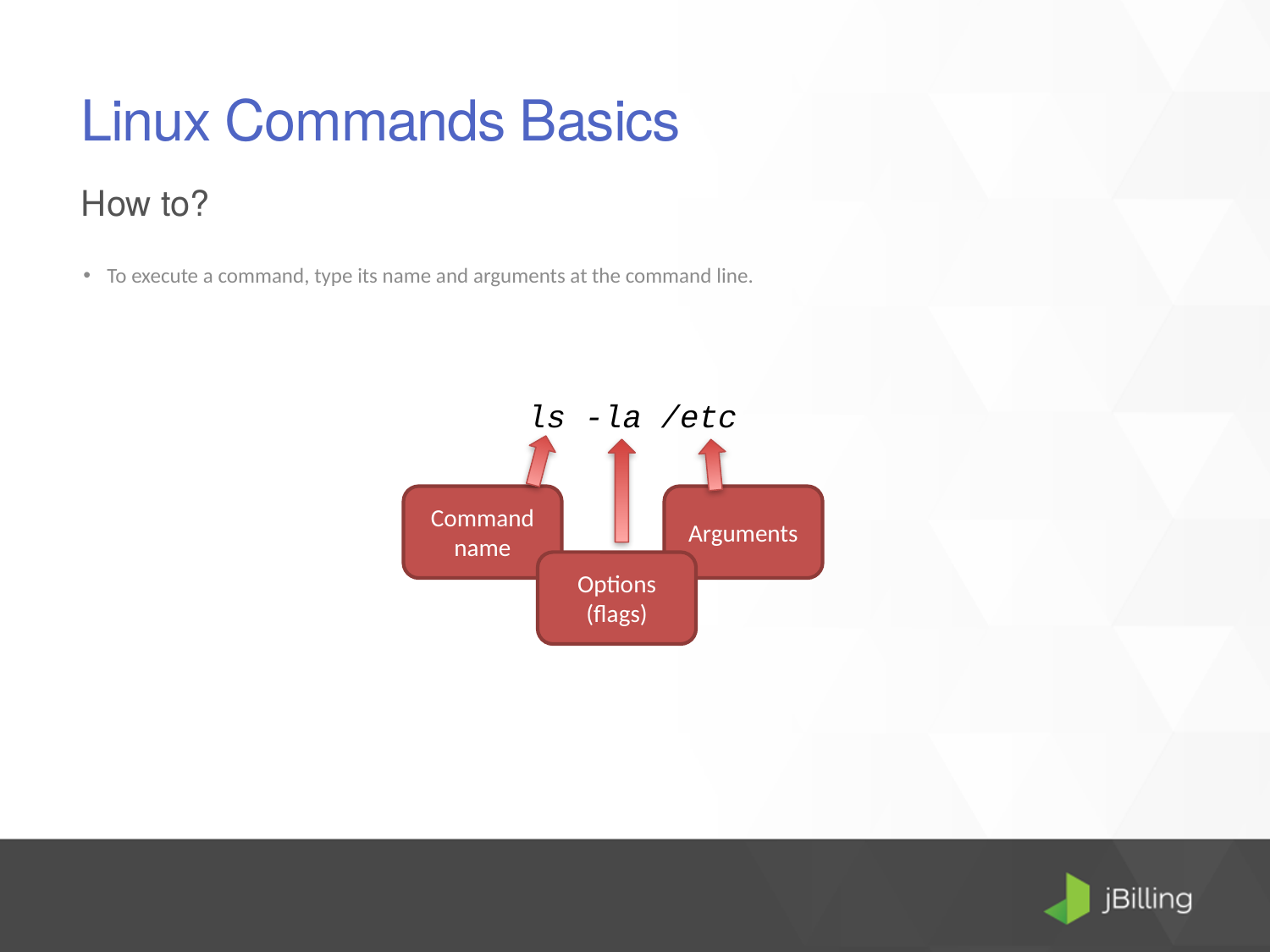

# Linux Commands Basics
How to?
To execute a command, type its name and arguments at the command line.
ls -la /etc

Command name
Arguments
Options (flags)